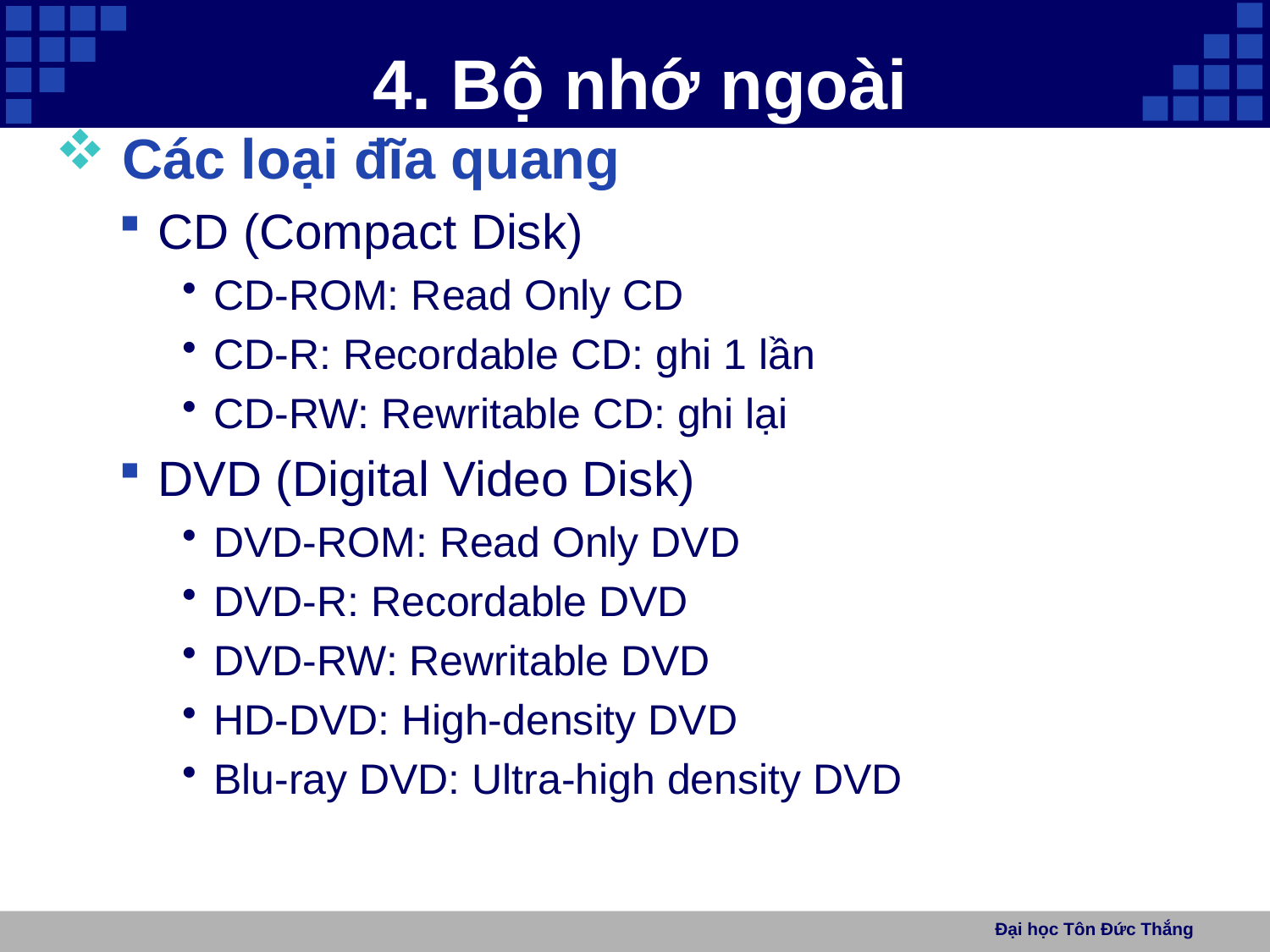

# 4. Bộ nhớ ngoài
 Các loại đĩa quang
CD (Compact Disk)
CD-ROM: Read Only CD
CD-R: Recordable CD: ghi 1 lần
CD-RW: Rewritable CD: ghi lại
DVD (Digital Video Disk)
DVD-ROM: Read Only DVD
DVD-R: Recordable DVD
DVD-RW: Rewritable DVD
HD-DVD: High-density DVD
Blu-ray DVD: Ultra-high density DVD
Đại học Tôn Đức Thắng